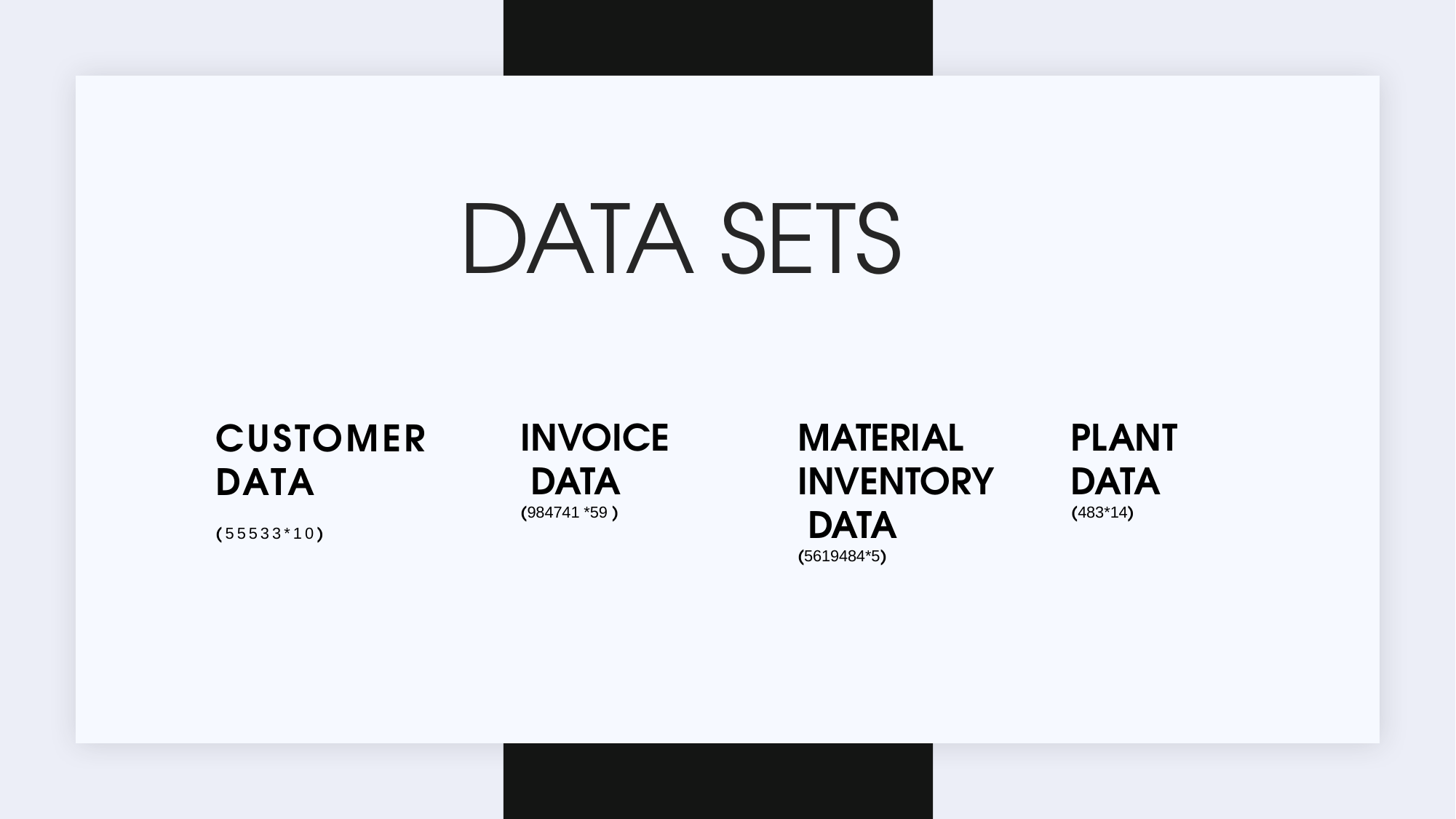

# Data Sets
MATERIAL
INVENTORY
 DATA
(5619484*5)
Customer Data
(55533*10)
INVOICE
 DATA
(984741 *59 )
PLANT
DATA
(483*14)